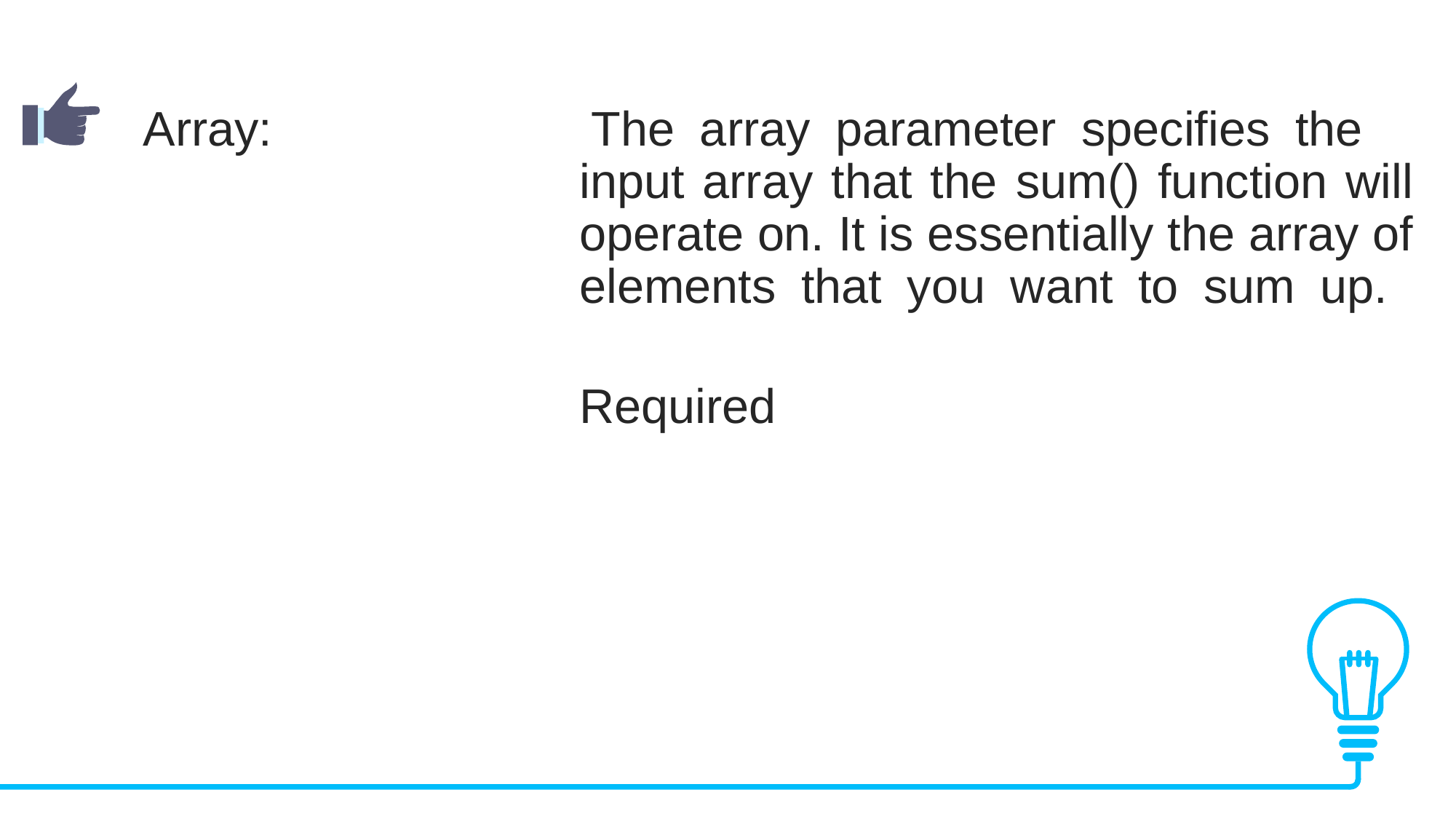

Array: 			The array parameter specifies the 					input array that the sum() function will 				operate on. It is essentially the array of 				elements that you want to sum up.
				Required